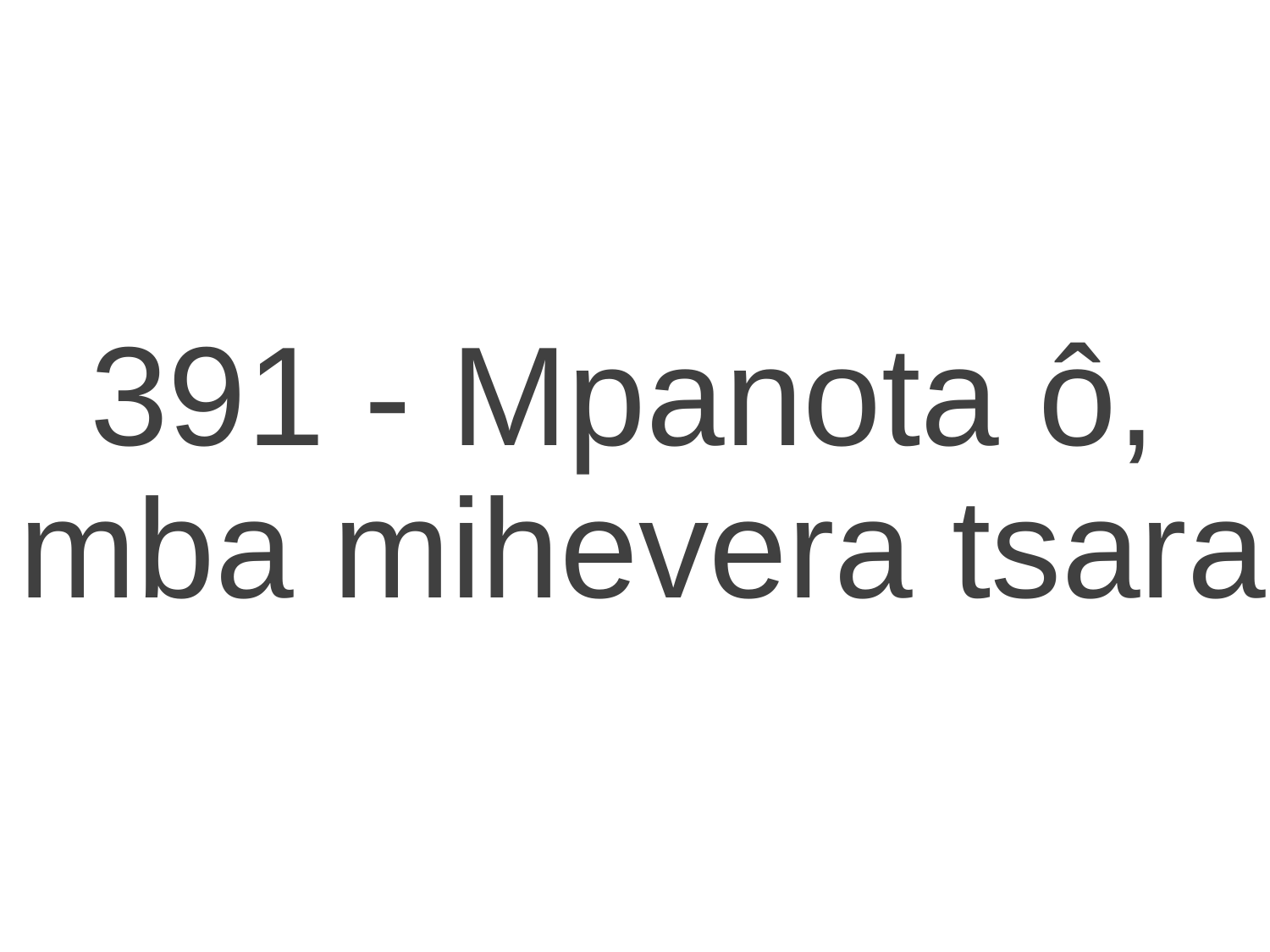

391 - Mpanota ô,
mba mihevera tsara